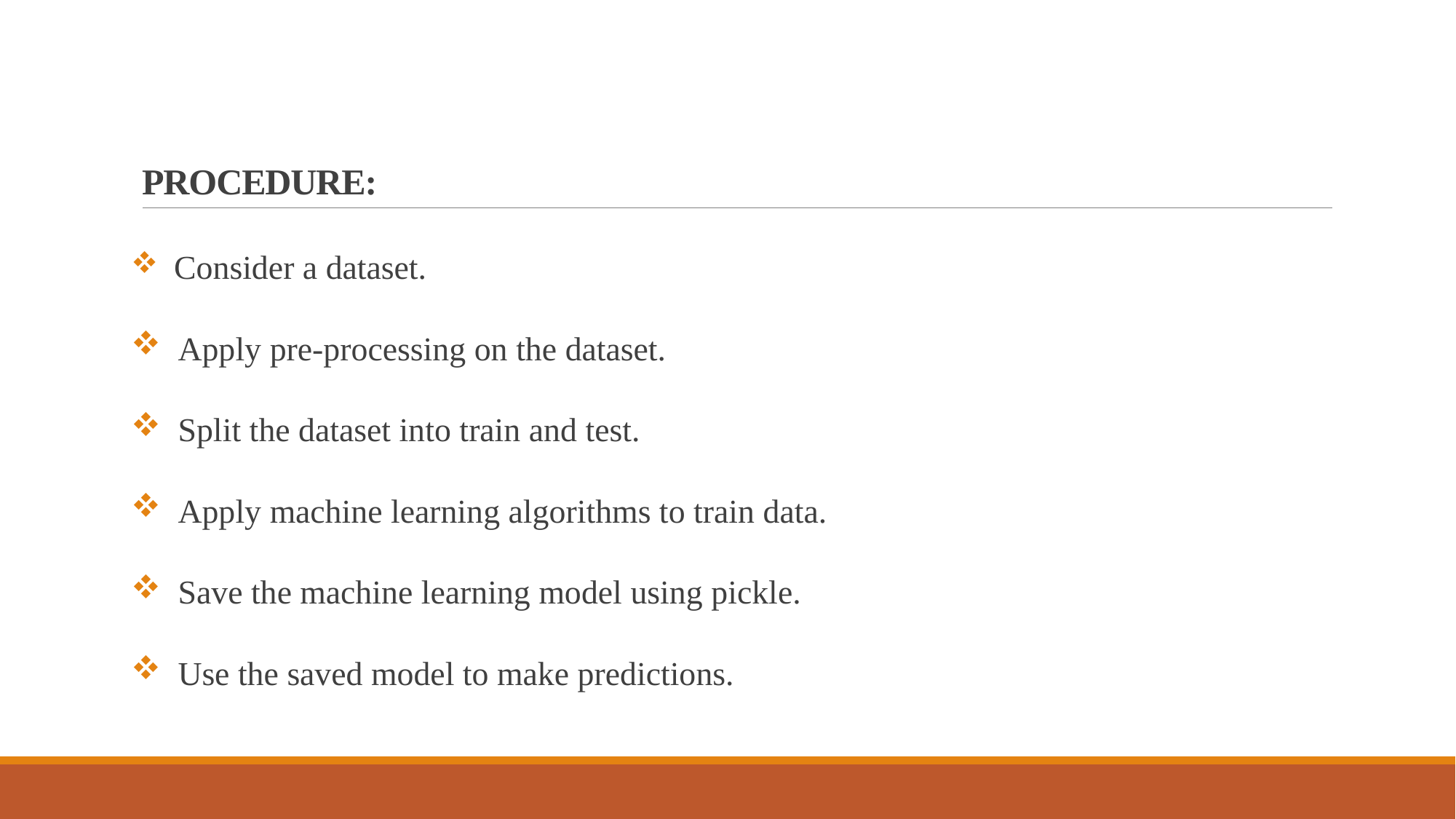

# PROCEDURE:
  Consider a dataset.
  Apply pre-processing on the dataset.
  Split the dataset into train and test.
  Apply machine learning algorithms to train data.
  Save the machine learning model using pickle.
  Use the saved model to make predictions.